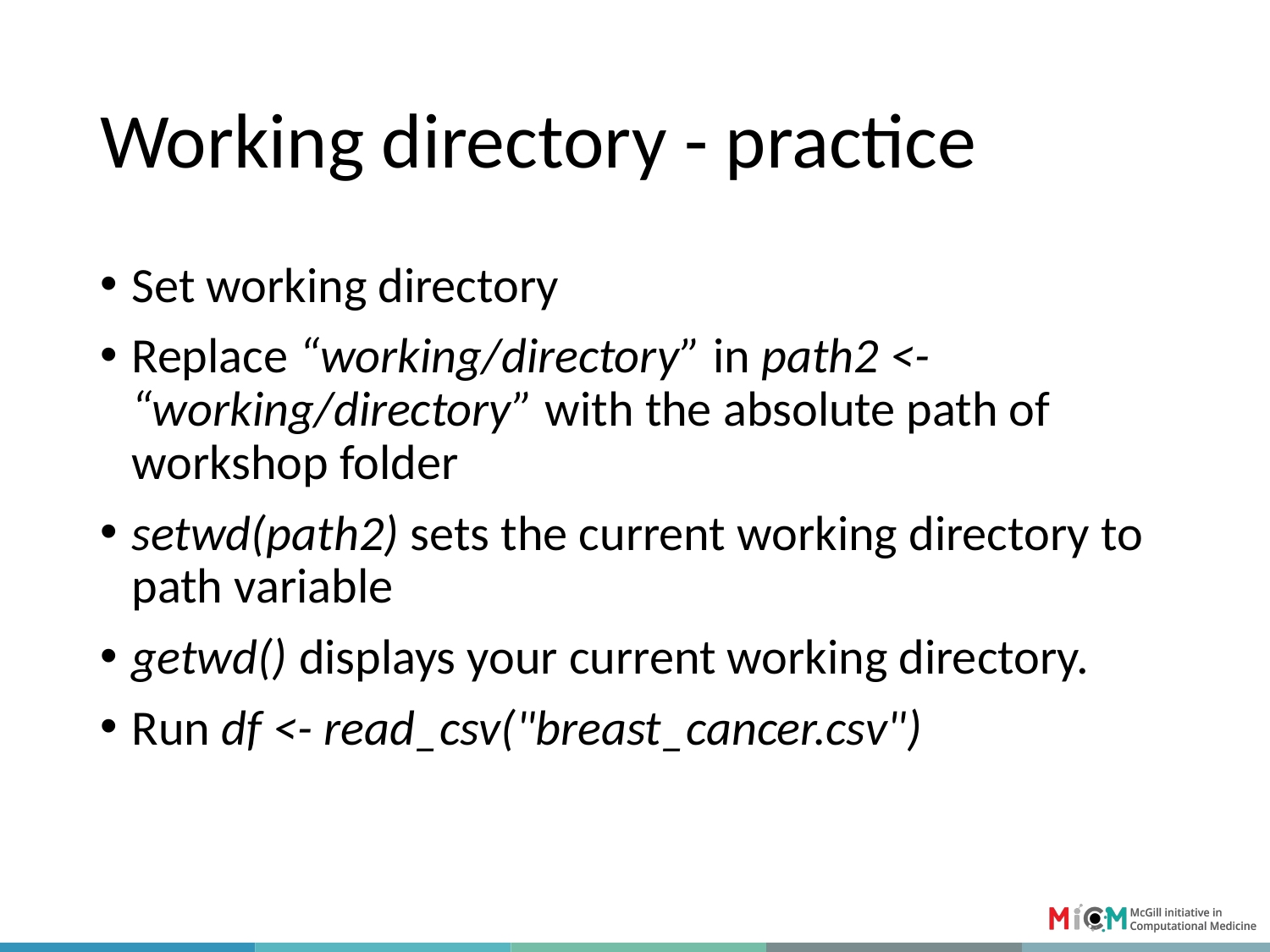

# Working directory - practice
Set working directory
Replace “working/directory” in path2 <- “working/directory” with the absolute path of workshop folder
setwd(path2) sets the current working directory to path variable
getwd() displays your current working directory.
Run df <- read_csv("breast_cancer.csv")